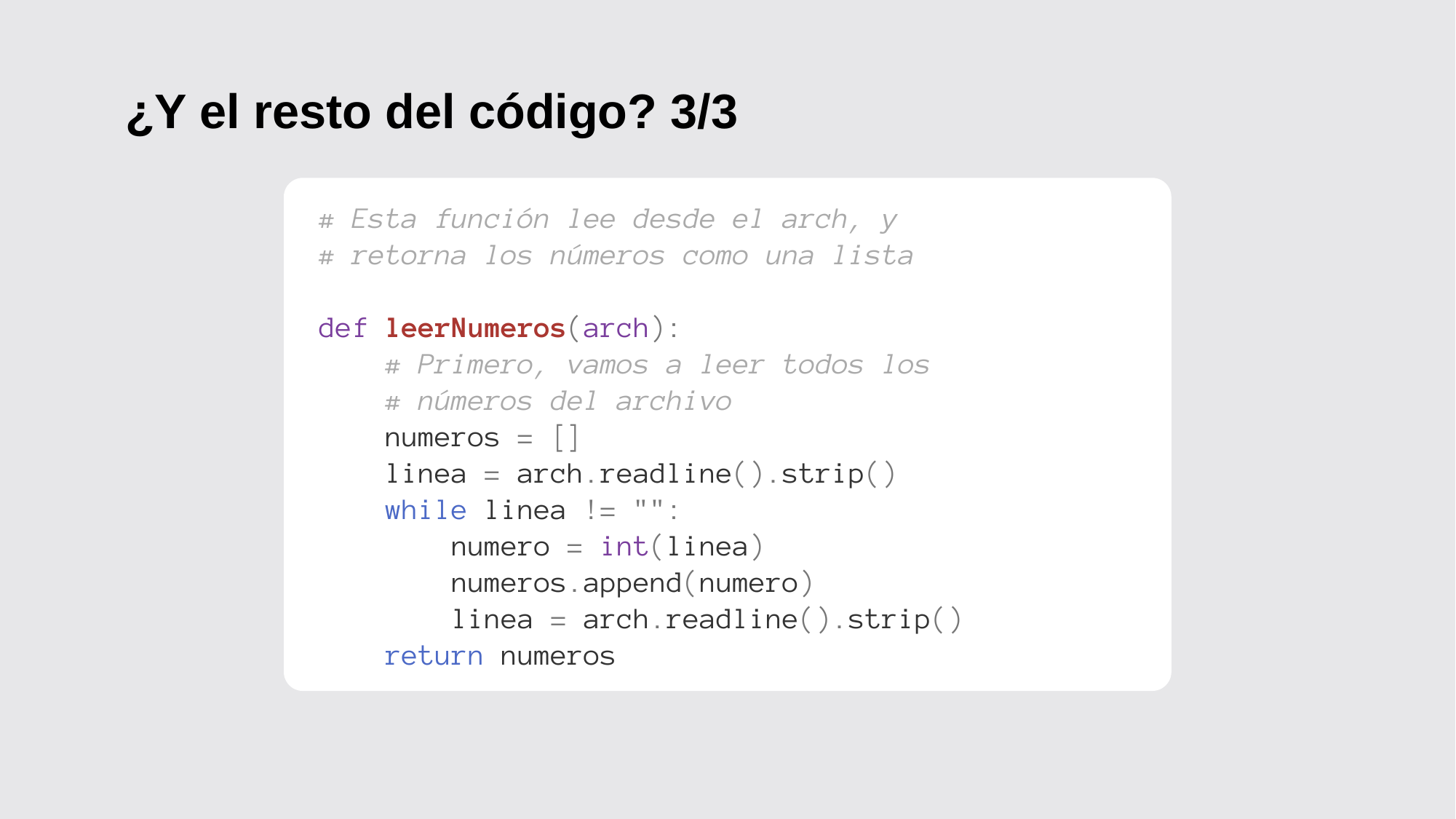

# ¿Y el resto del código? 3/3
# Esta función lee desde el arch, y
# retorna los números como una lista
def leerNumeros(arch):
    # Primero, vamos a leer todos los
    # números del archivo
    numeros = []
    linea = arch.readline().strip()
    while linea != "":
        numero = int(linea)
        numeros.append(numero)
        linea = arch.readline().strip()
    return numeros